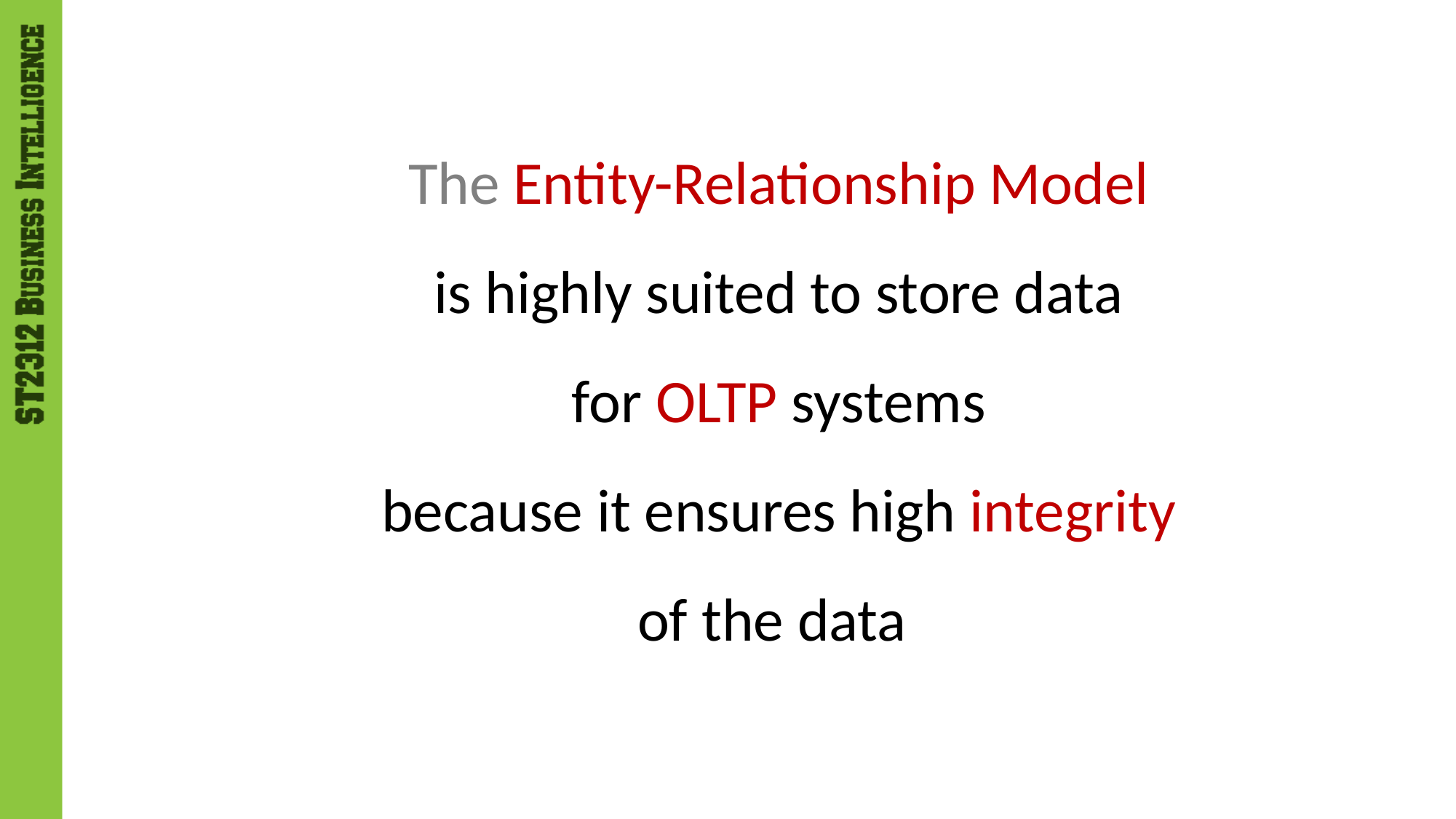

The Entity-Relationship Model
is highly suited to store data
for OLTP systems
because it ensures high integrity of the data